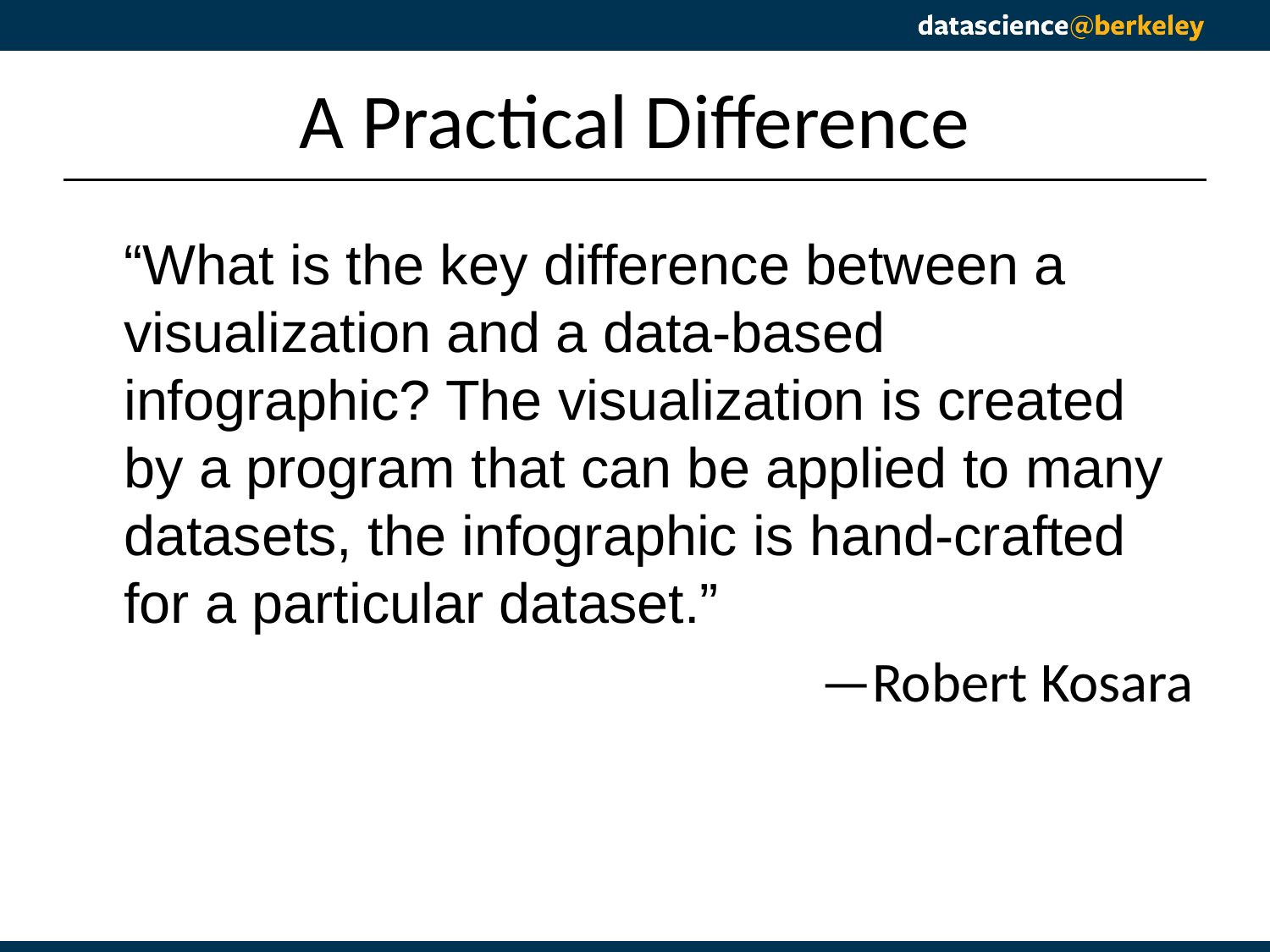

# A Practical Difference
“What is the key difference between a
visualization and a data-based infographic? The visualization is created by a program that can be applied to many datasets, the infographic is hand-crafted for a particular dataset.”
—Robert Kosara